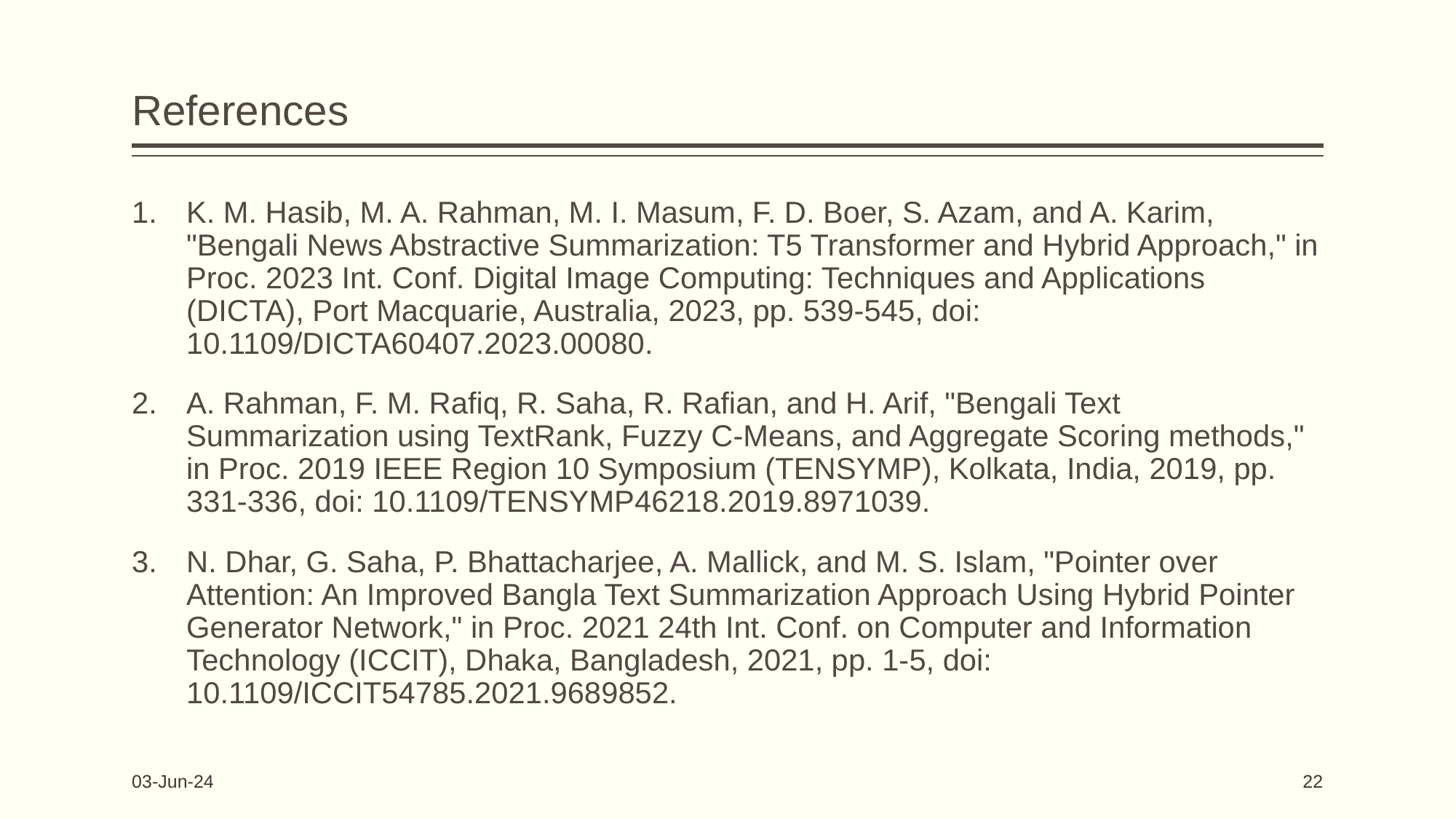

# References
K. M. Hasib, M. A. Rahman, M. I. Masum, F. D. Boer, S. Azam, and A. Karim, "Bengali News Abstractive Summarization: T5 Transformer and Hybrid Approach," in Proc. 2023 Int. Conf. Digital Image Computing: Techniques and Applications (DICTA), Port Macquarie, Australia, 2023, pp. 539-545, doi: 10.1109/DICTA60407.2023.00080.
A. Rahman, F. M. Rafiq, R. Saha, R. Rafian, and H. Arif, "Bengali Text Summarization using TextRank, Fuzzy C-Means, and Aggregate Scoring methods," in Proc. 2019 IEEE Region 10 Symposium (TENSYMP), Kolkata, India, 2019, pp. 331-336, doi: 10.1109/TENSYMP46218.2019.8971039.
N. Dhar, G. Saha, P. Bhattacharjee, A. Mallick, and M. S. Islam, "Pointer over Attention: An Improved Bangla Text Summarization Approach Using Hybrid Pointer Generator Network," in Proc. 2021 24th Int. Conf. on Computer and Information Technology (ICCIT), Dhaka, Bangladesh, 2021, pp. 1-5, doi: 10.1109/ICCIT54785.2021.9689852.

03-Jun-24
22